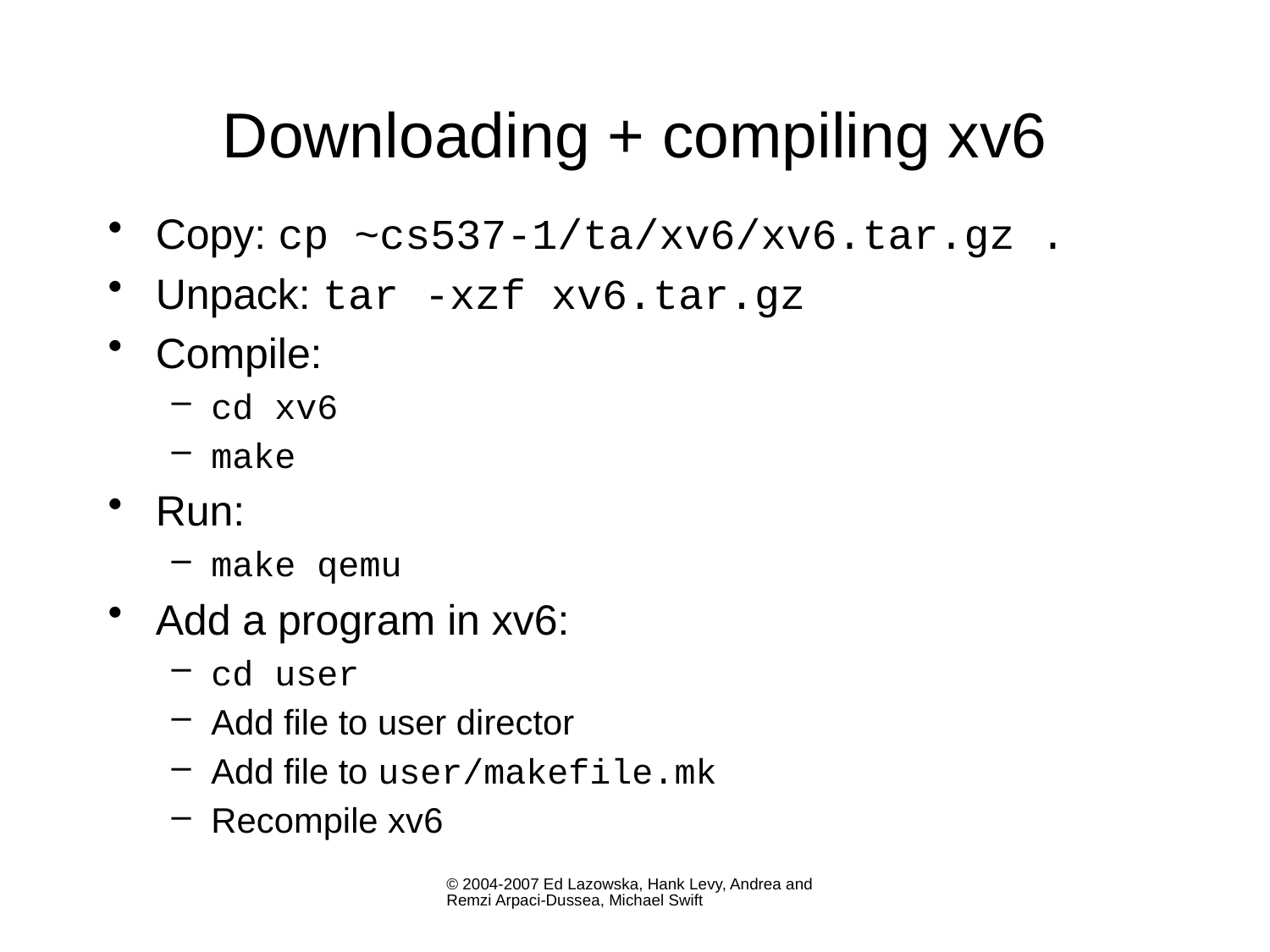

# Downloading + compiling xv6
Copy: cp ~cs537-1/ta/xv6/xv6.tar.gz .
Unpack: tar -xzf xv6.tar.gz
Compile:
cd xv6
make
Run:
make qemu
Add a program in xv6:
cd user
Add file to user director
Add file to user/makefile.mk
Recompile xv6
© 2004-2007 Ed Lazowska, Hank Levy, Andrea and Remzi Arpaci-Dussea, Michael Swift